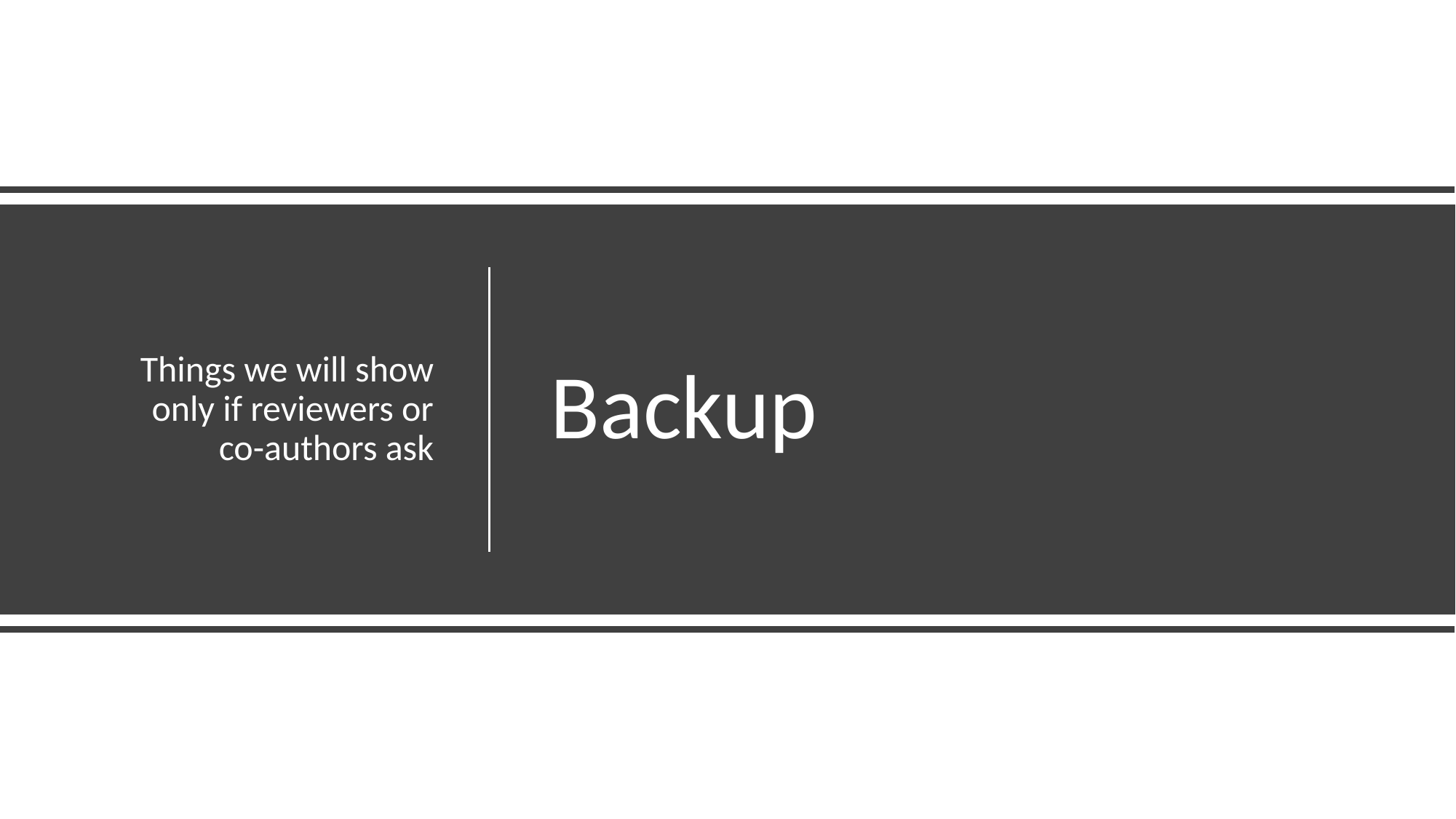

Things we will show only if reviewers or co-authors ask
# Backup